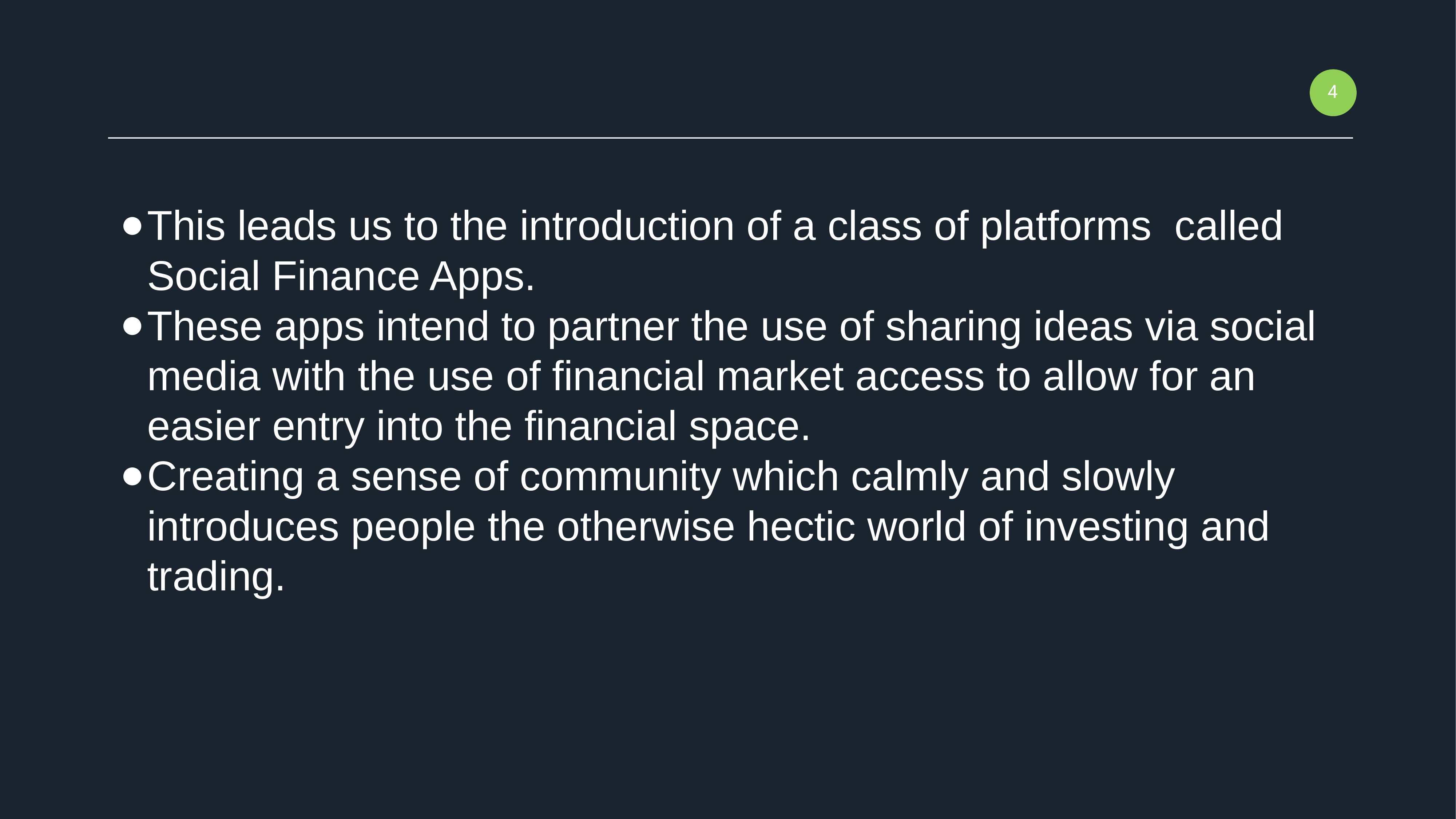

4
This leads us to the introduction of a class of platforms  called Social Finance Apps.
These apps intend to partner the use of sharing ideas via social media with the use of financial market access to allow for an easier entry into the financial space.
Creating a sense of community which calmly and slowly introduces people the otherwise hectic world of investing and trading.